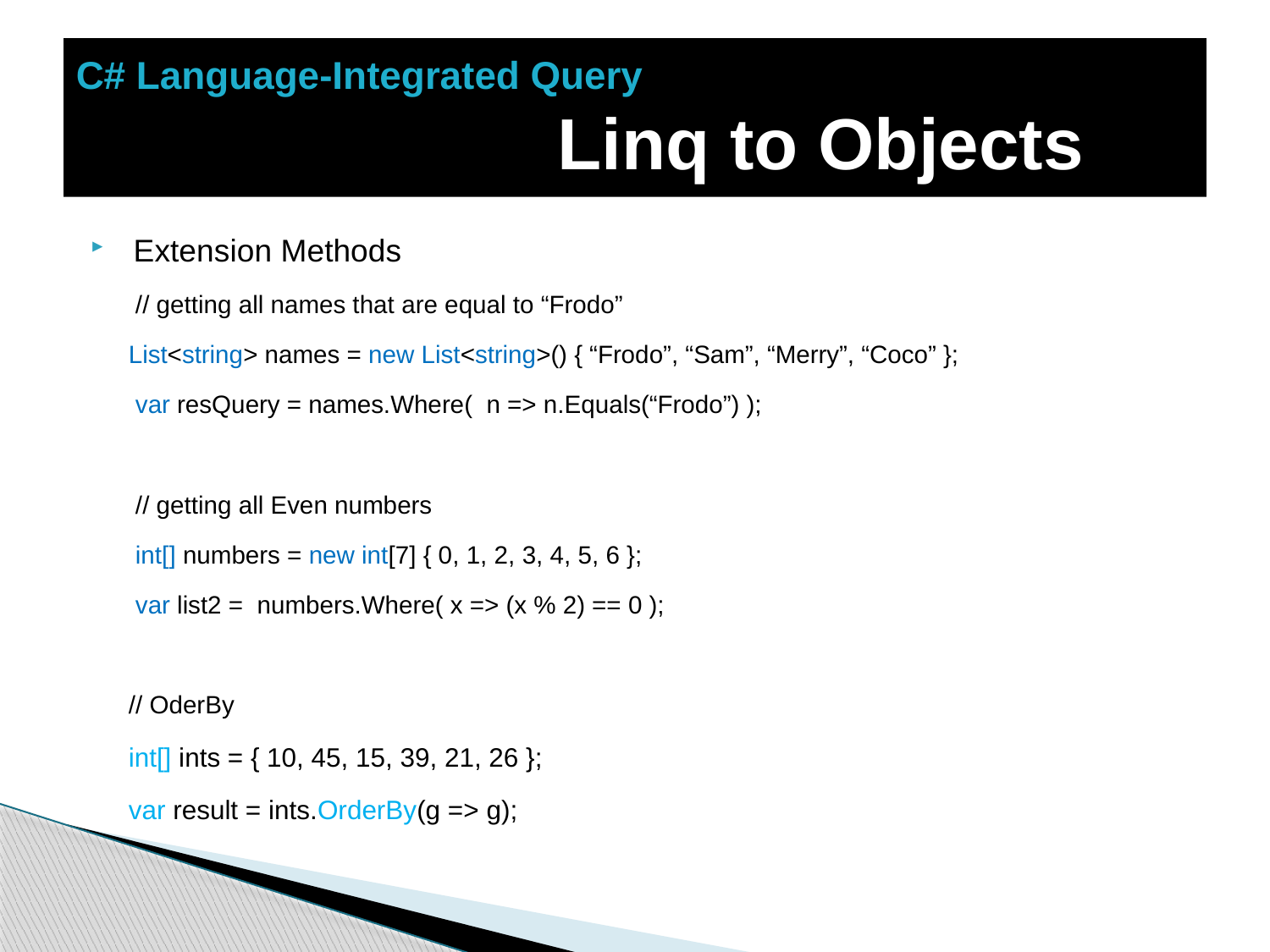

# C# Language-Integrated Query Linq to Objects
 Extension Methods
 // getting all names that are equal to “Frodo”
List<string> names = new List<string>() { “Frodo”, “Sam”, “Merry”, “Coco” };
 var resQuery = names.Where(  n => n.Equals(“Frodo”) );

 // getting all Even numbers
 int[] numbers = new int[7] { 0, 1, 2, 3, 4, 5, 6 };
 var list2 =  numbers.Where( x => (x % 2) == 0 );

// OderBy
int[] ints = { 10, 45, 15, 39, 21, 26 };
var result = ints.OrderBy(g => g);